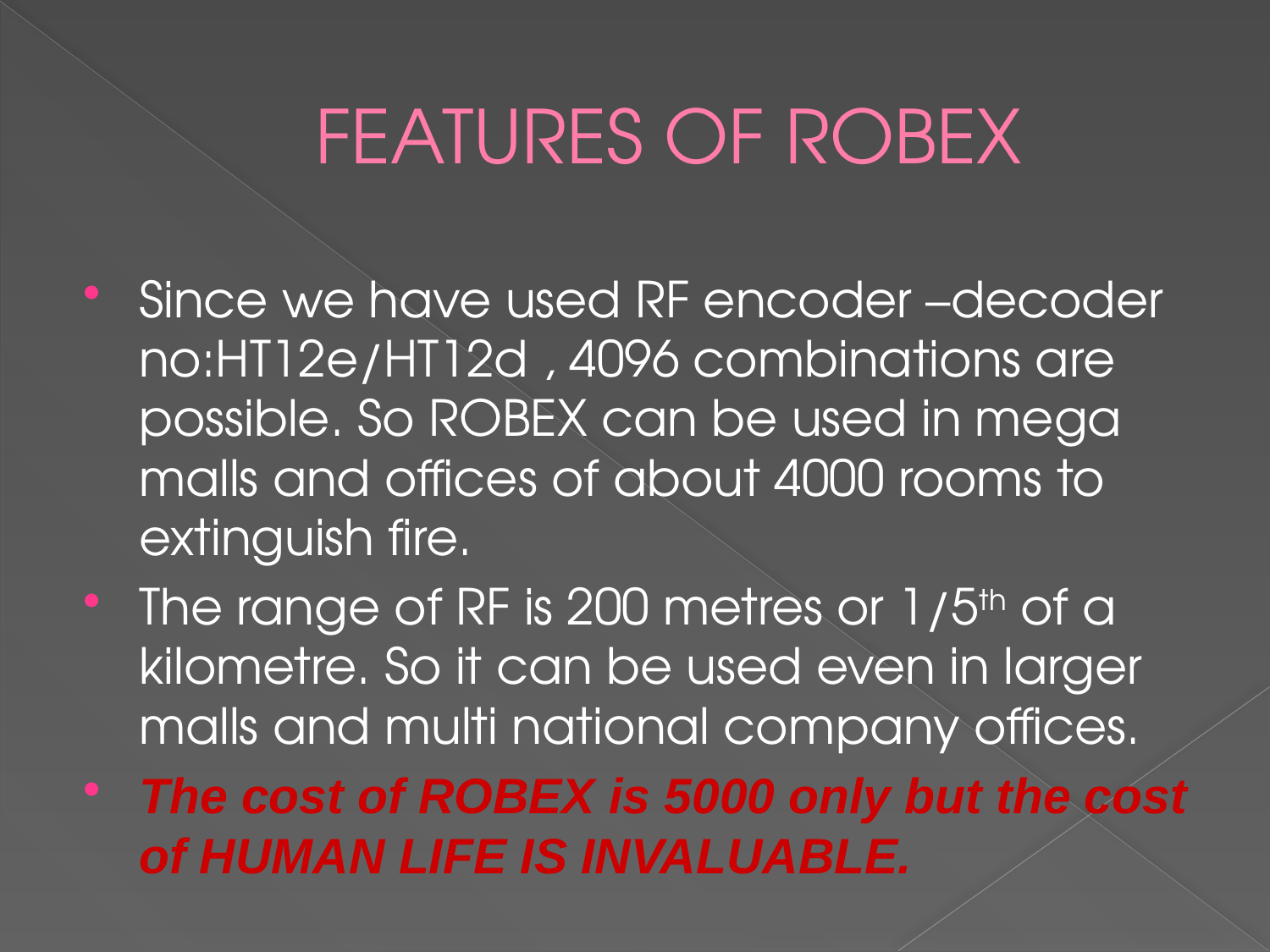

# FEATURES OF ROBEX
Since we have used RF encoder –decoder no:HT12e/HT12d , 4096 combinations are possible. So ROBEX can be used in mega malls and offices of about 4000 rooms to extinguish fire.
The range of RF is 200 metres or 1/5th of a kilometre. So it can be used even in larger malls and multi national company offices.
The cost of ROBEX is 5000 only but the cost of HUMAN LIFE IS INVALUABLE.